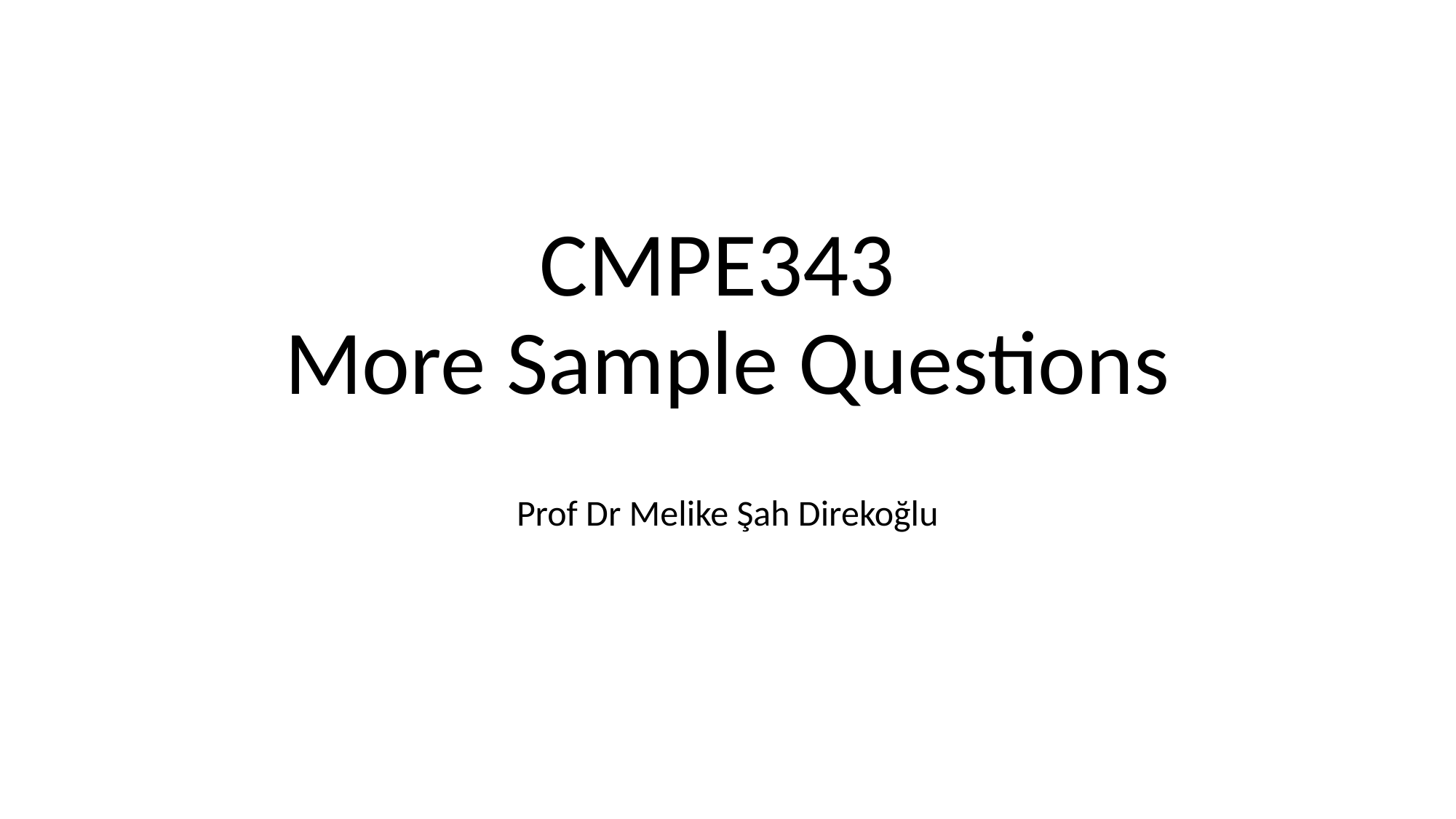

# CMPE343 More Sample Questions

Prof Dr Melike Şah Direkoğlu